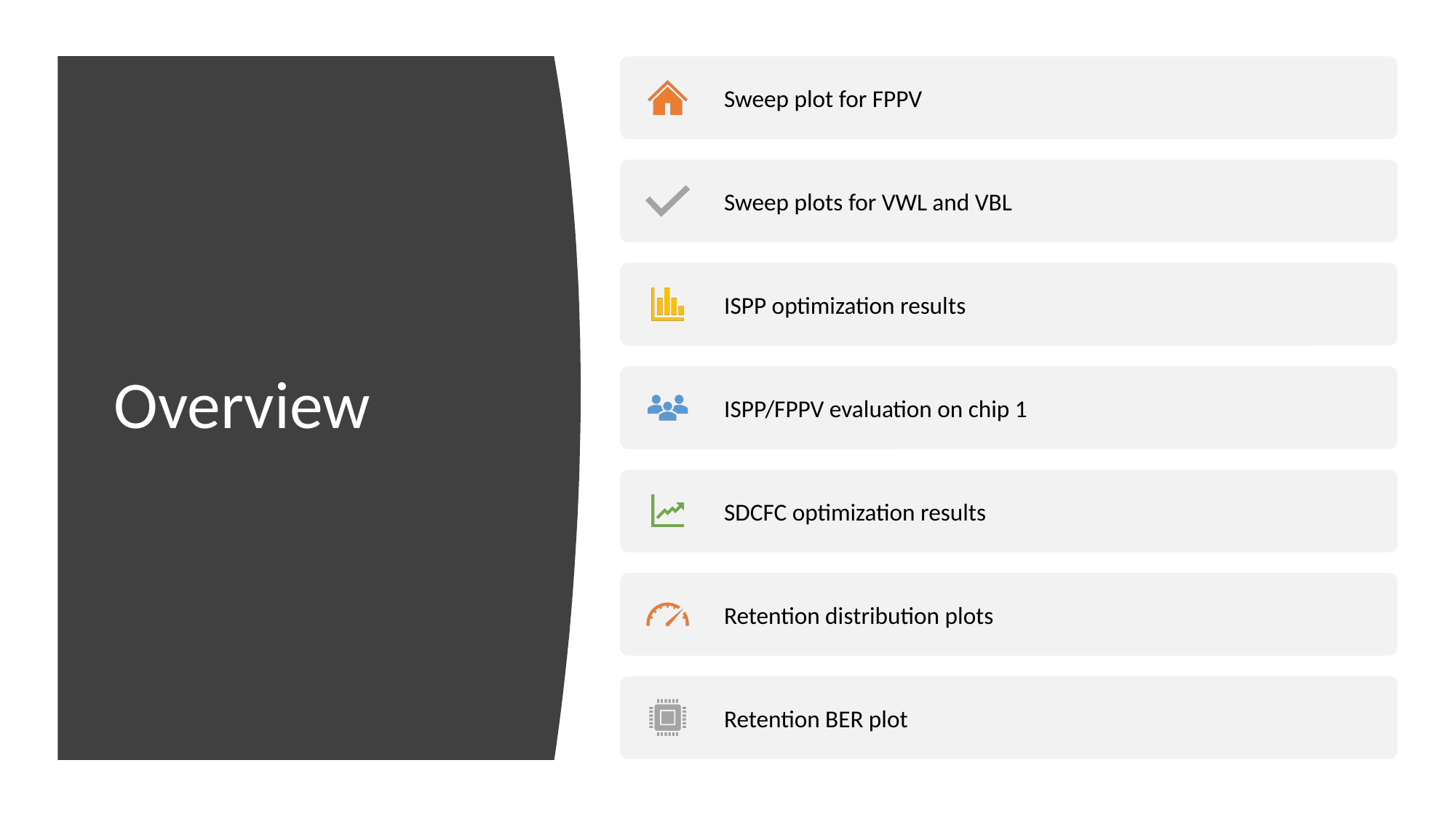

Sweep plot for FPPV
Sweep plots for VWL and VBL
ISPP optimization results
ISPP/FPPV evaluation on chip 1
SDCFC optimization results
Retention distribution plots
Retention BER plot

# Overview